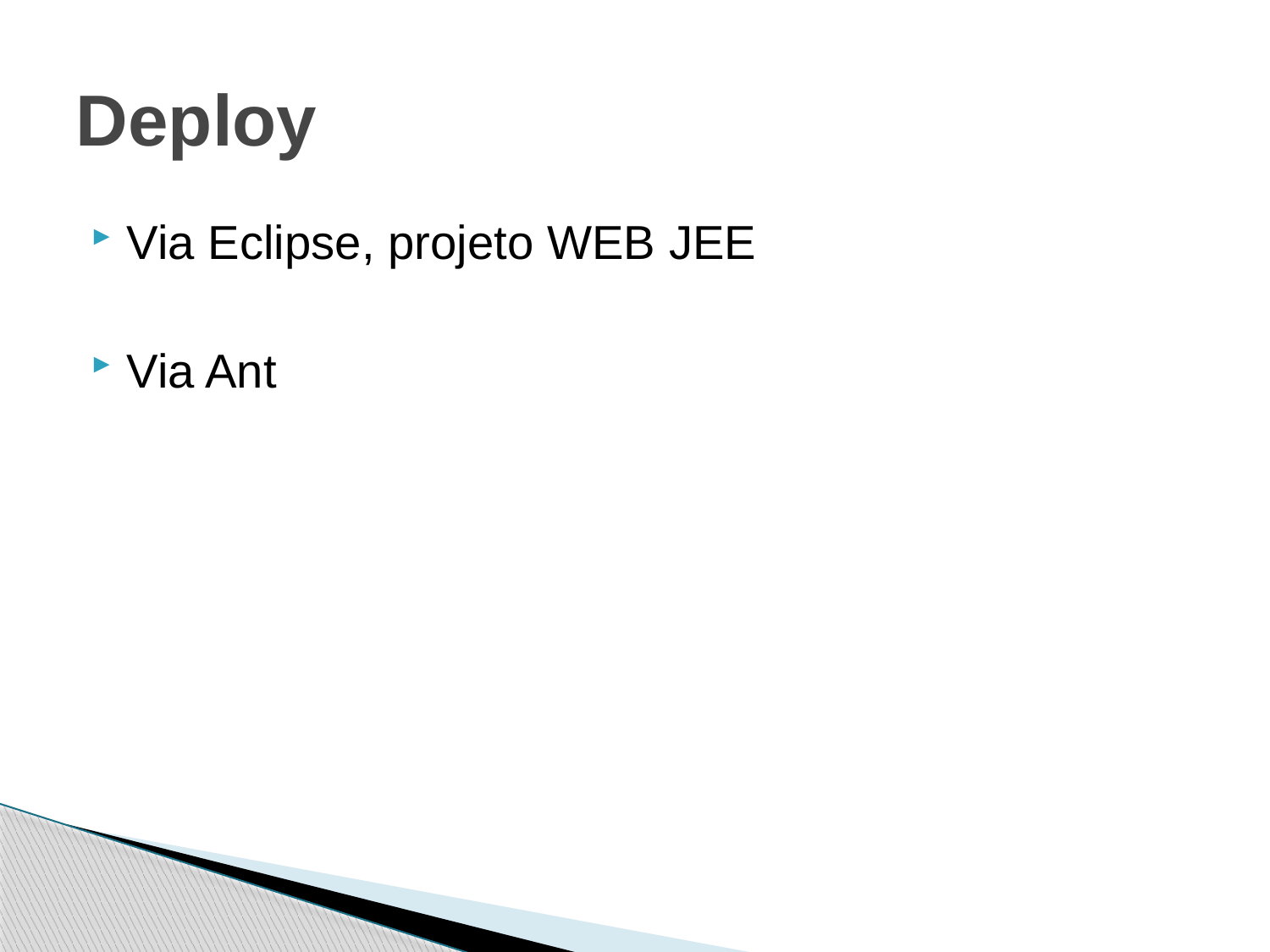

# Deploy
Via Eclipse, projeto WEB JEE

Via Ant